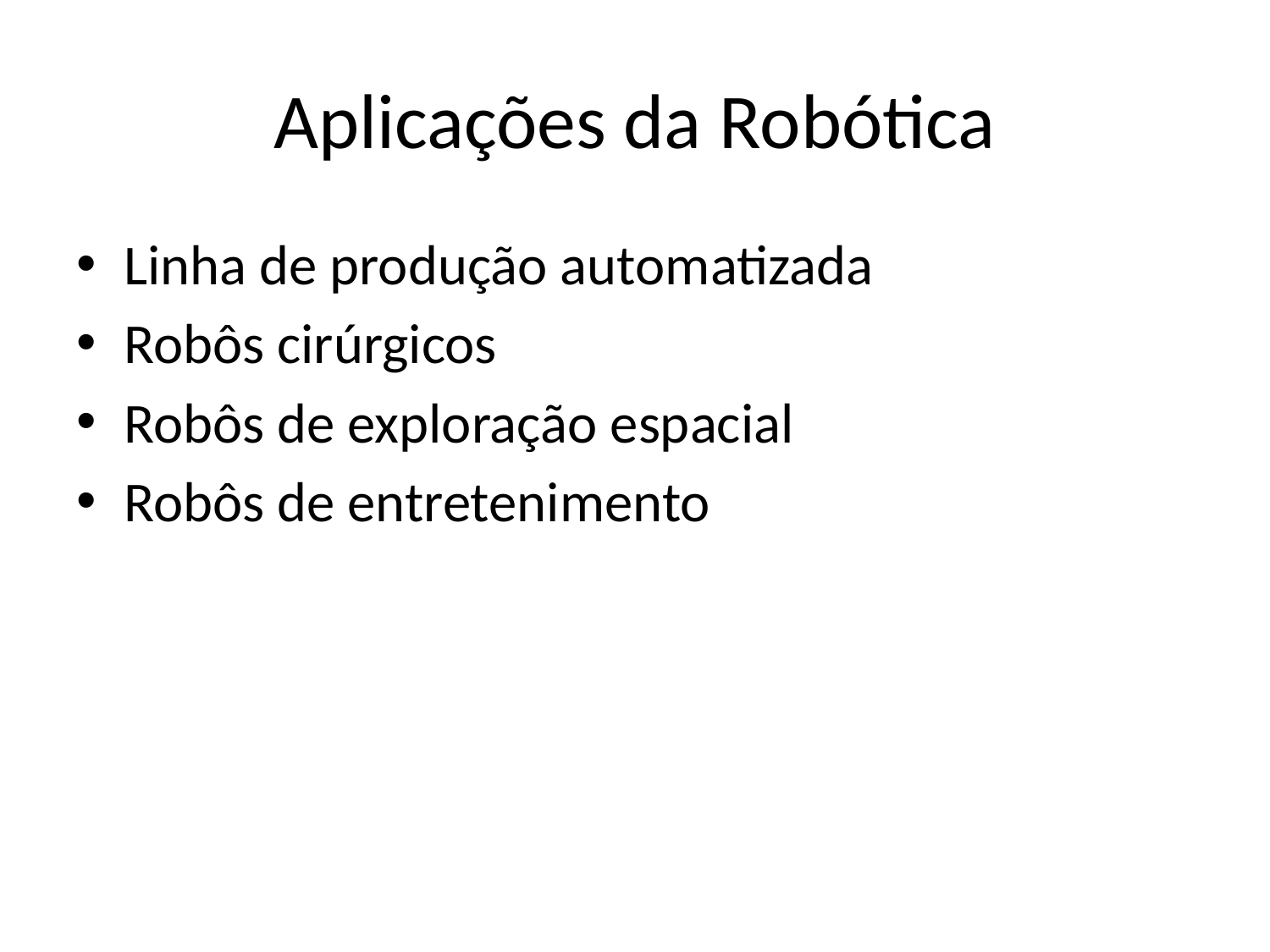

# Aplicações da Robótica
Linha de produção automatizada
Robôs cirúrgicos
Robôs de exploração espacial
Robôs de entretenimento